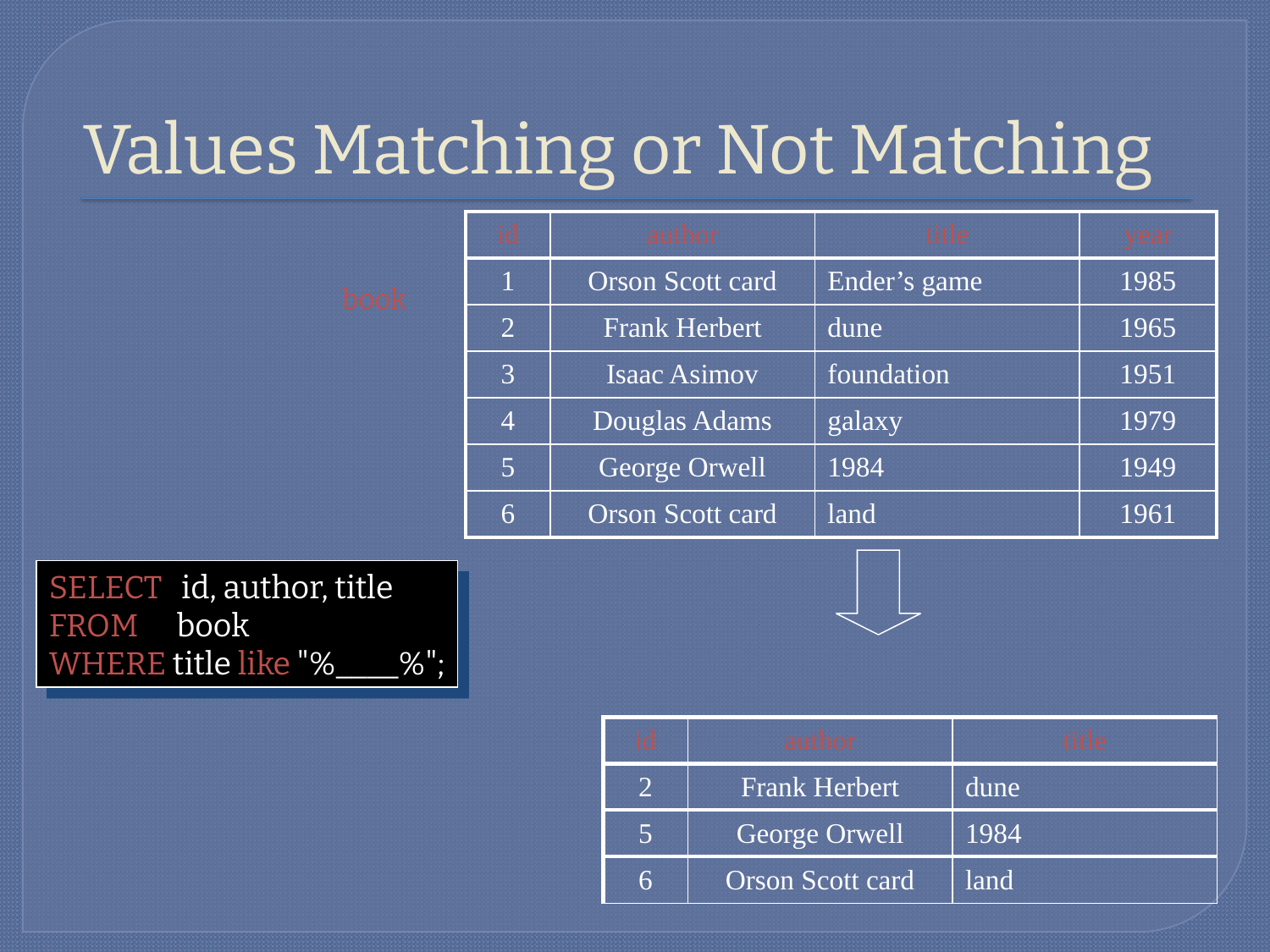

# Values Matching or Not Matching
| id | author | title | year |
| --- | --- | --- | --- |
| 1 | Orson Scott card | Ender’s game | 1985 |
| 2 | Frank Herbert | dune | 1965 |
| 3 | Isaac Asimov | foundation | 1951 |
| 4 | Douglas Adams | galaxy | 1979 |
| 5 | George Orwell | 1984 | 1949 |
| 6 | Orson Scott card | land | 1961 |
book

SELECT   id, author, title
FROM      book
WHERE title like "%____%";
| id | author | title |
| --- | --- | --- |
| 2 | Frank Herbert | dune |
| 5 | George Orwell | 1984 |
| 6 | Orson Scott card | land |